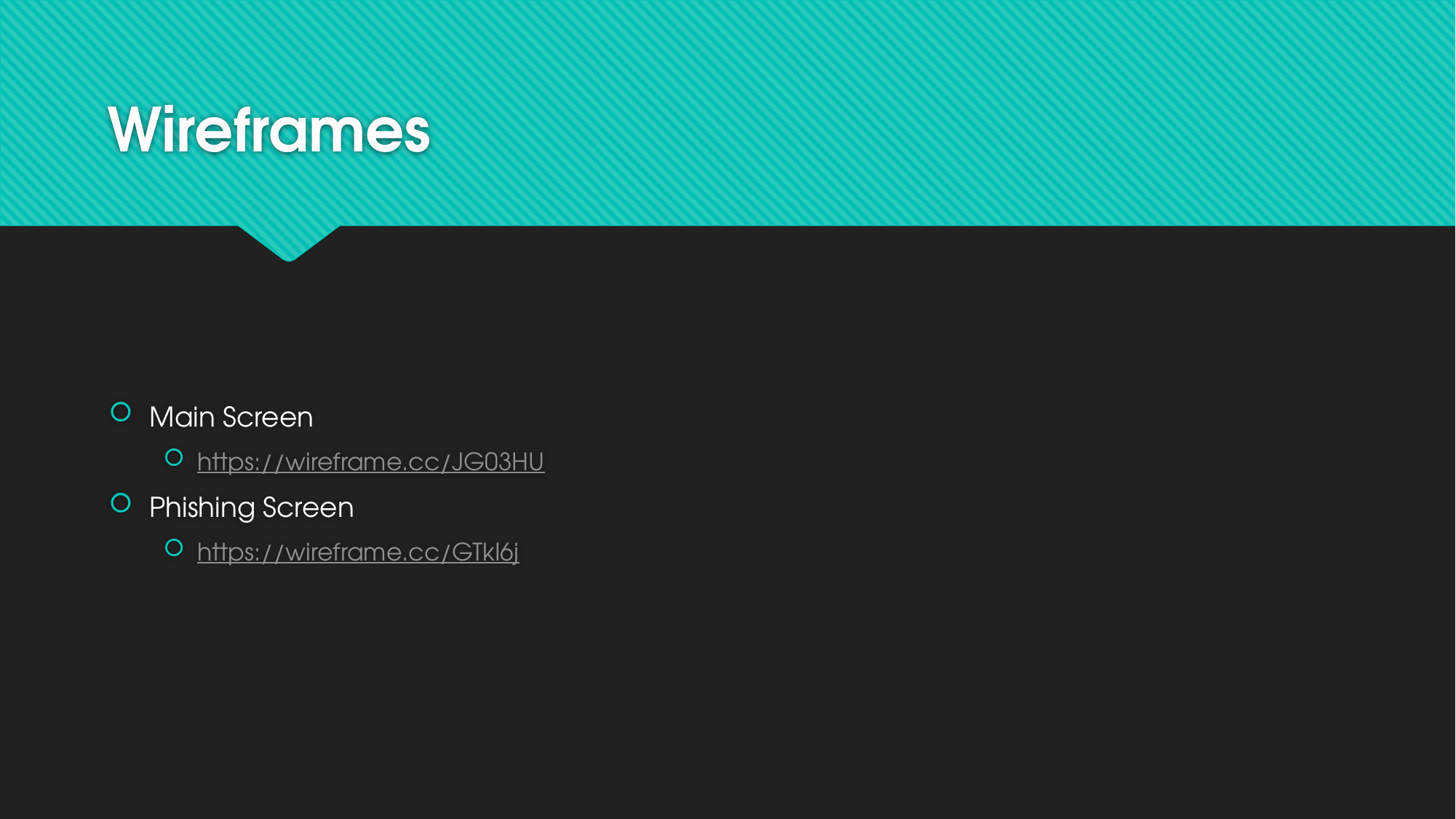

# Wireframes
Main Screen
https://wireframe.cc/JG03HU
Phishing Screen
https://wireframe.cc/GTkI6j